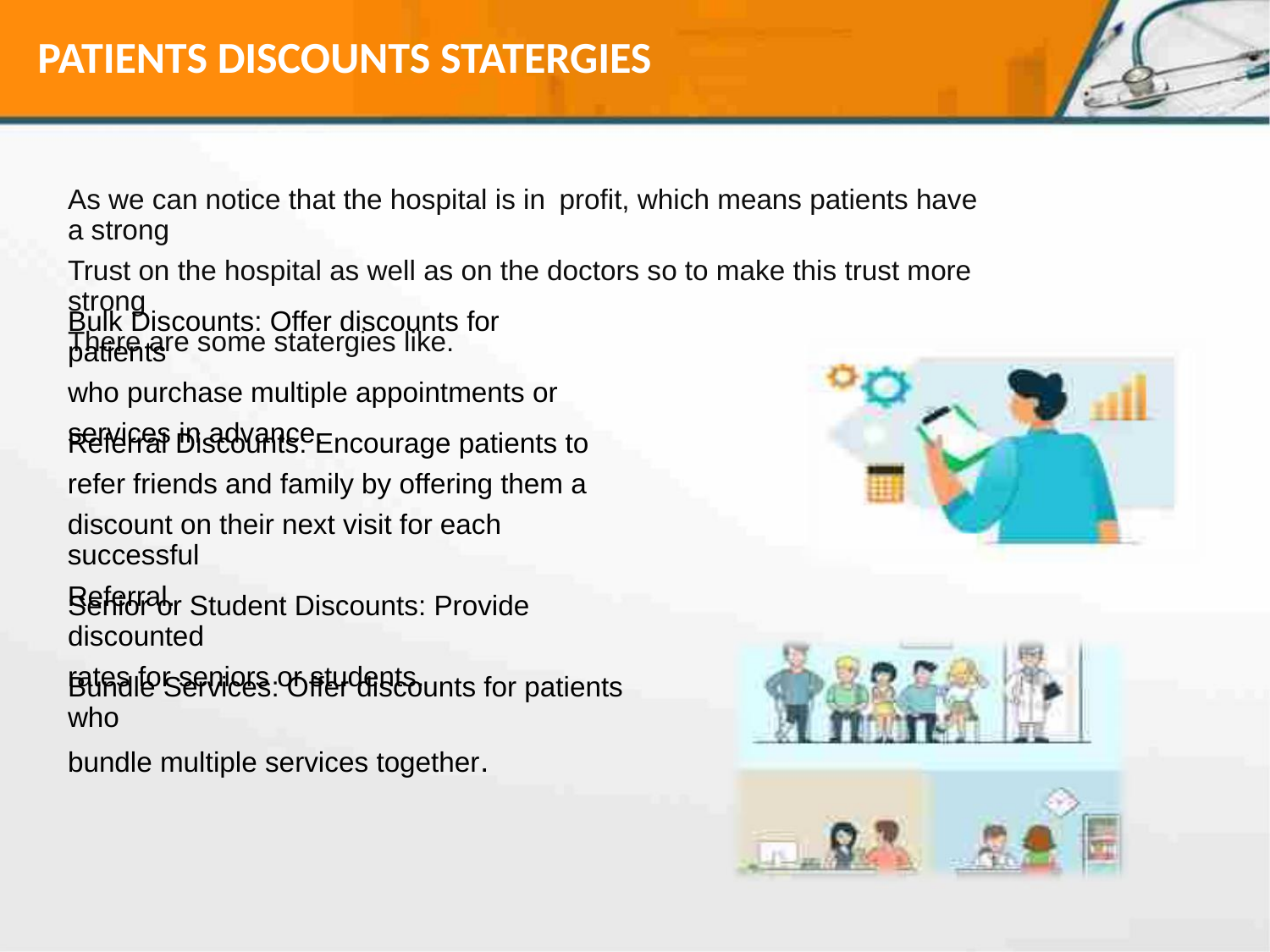

PATIENTS DISCOUNTS STATERGIES
As we can notice that the hospital is in profit, which means patients have a strong
Trust on the hospital as well as on the doctors so to make this trust more strong
There are some statergies like.
Bulk Discounts: Offer discounts for patients
who purchase multiple appointments or
services in advance.
Referral Discounts: Encourage patients to
refer friends and family by offering them a
discount on their next visit for each successful
Referral.
Senior or Student Discounts: Provide discounted
rates for seniors or students.
Bundle Services: Offer discounts for patients who
bundle multiple services together.